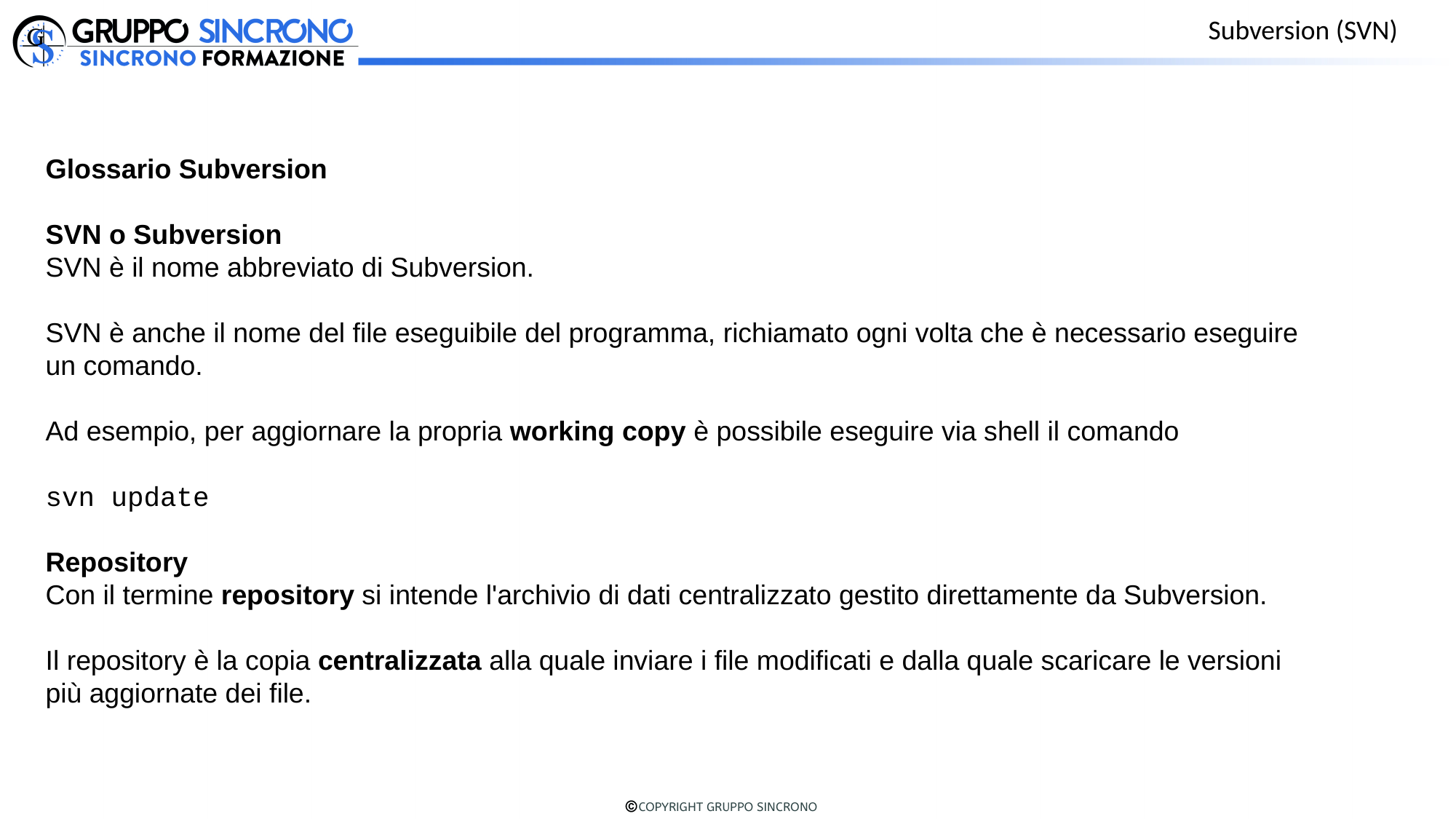

Subversion (SVN)
Glossario Subversion

SVN o Subversion
SVN è il nome abbreviato di Subversion.

SVN è anche il nome del file eseguibile del programma, richiamato ogni volta che è necessario eseguire
un comando.

Ad esempio, per aggiornare la propria working copy è possibile eseguire via shell il comando

svn update

Repository
Con il termine repository si intende l'archivio di dati centralizzato gestito direttamente da Subversion.

Il repository è la copia centralizzata alla quale inviare i file modificati e dalla quale scaricare le versioni
più aggiornate dei file.